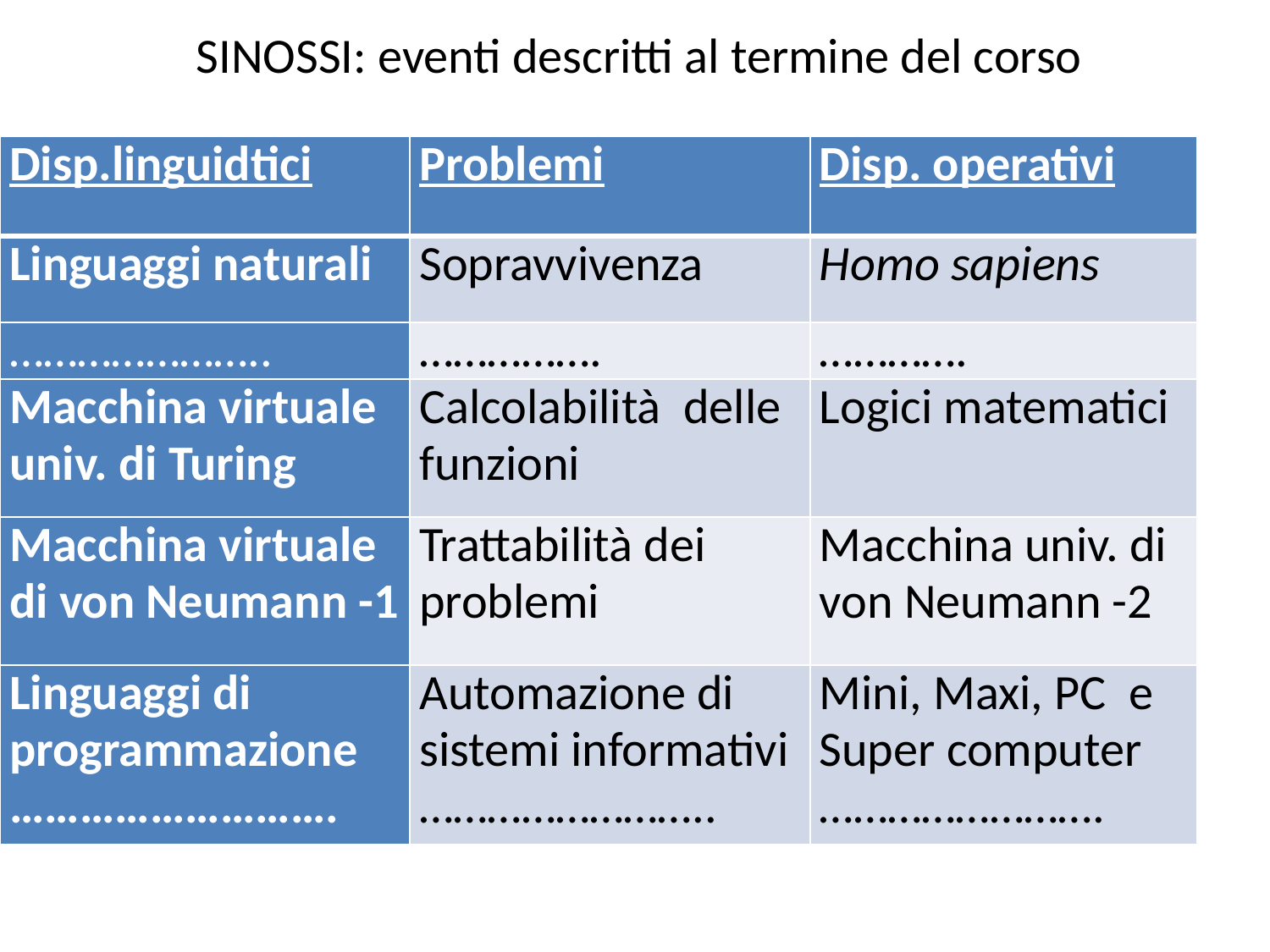

# SINOSSI: eventi descritti al termine del corso
| Disp.linguidtici | Problemi | Disp. operativi |
| --- | --- | --- |
| Linguaggi naturali | Sopravvivenza | Homo sapiens |
| ………………….. | ……………. | …………. |
| Macchina virtuale univ. di Turing | Calcolabilità delle funzioni | Logici matematici |
| Macchina virtuale di von Neumann -1 | Trattabilità dei problemi | Macchina univ. di von Neumann -2 |
| Linguaggi di programmazione ………………………. | Automazione di sistemi informativi …………………….. | Mini, Maxi, PC e Super computer ……………………. |